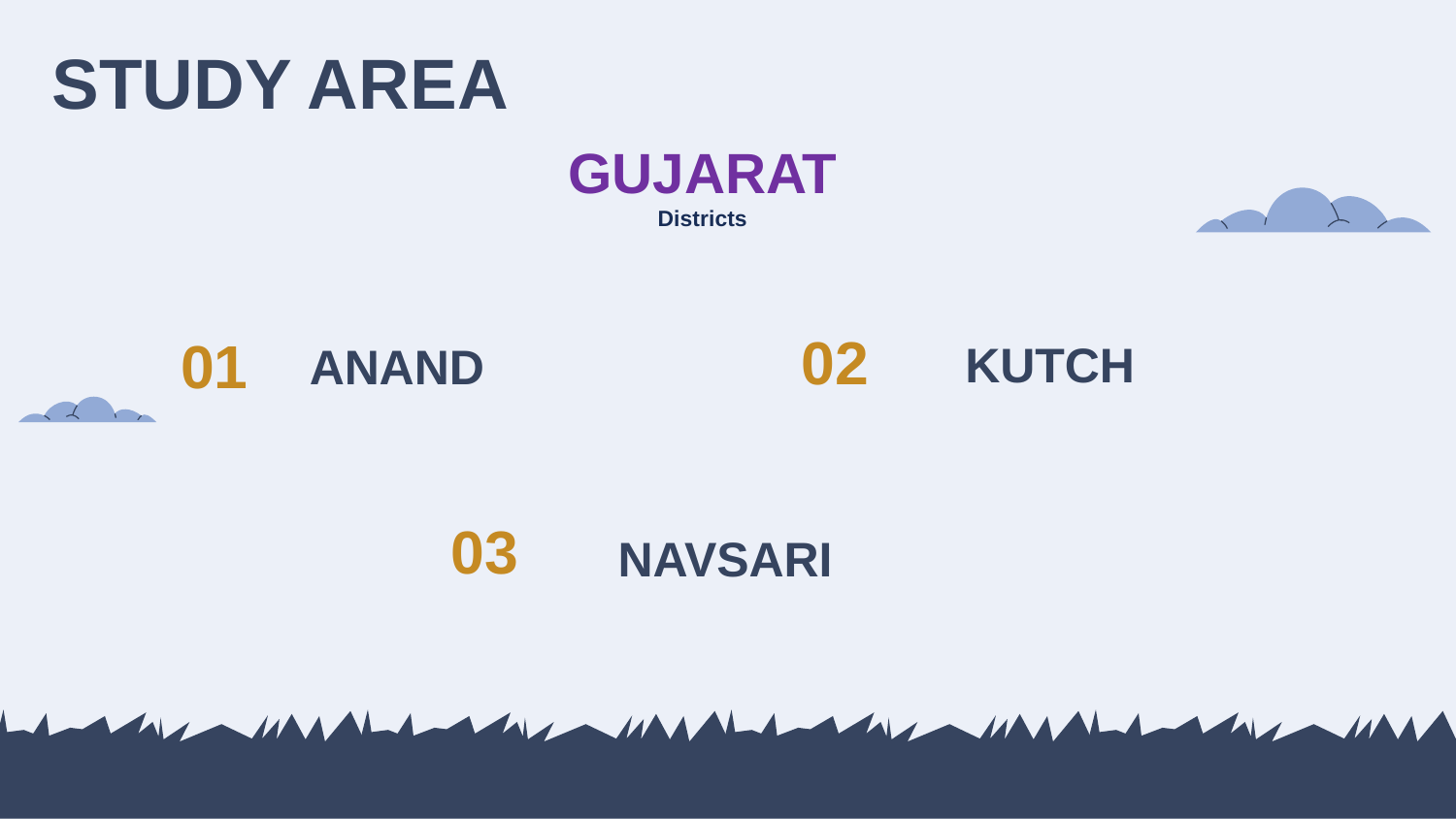

STUDY AREA
GUJARAT
Districts

KUTCH
ANAND
02
# 01

03
NAVSARI